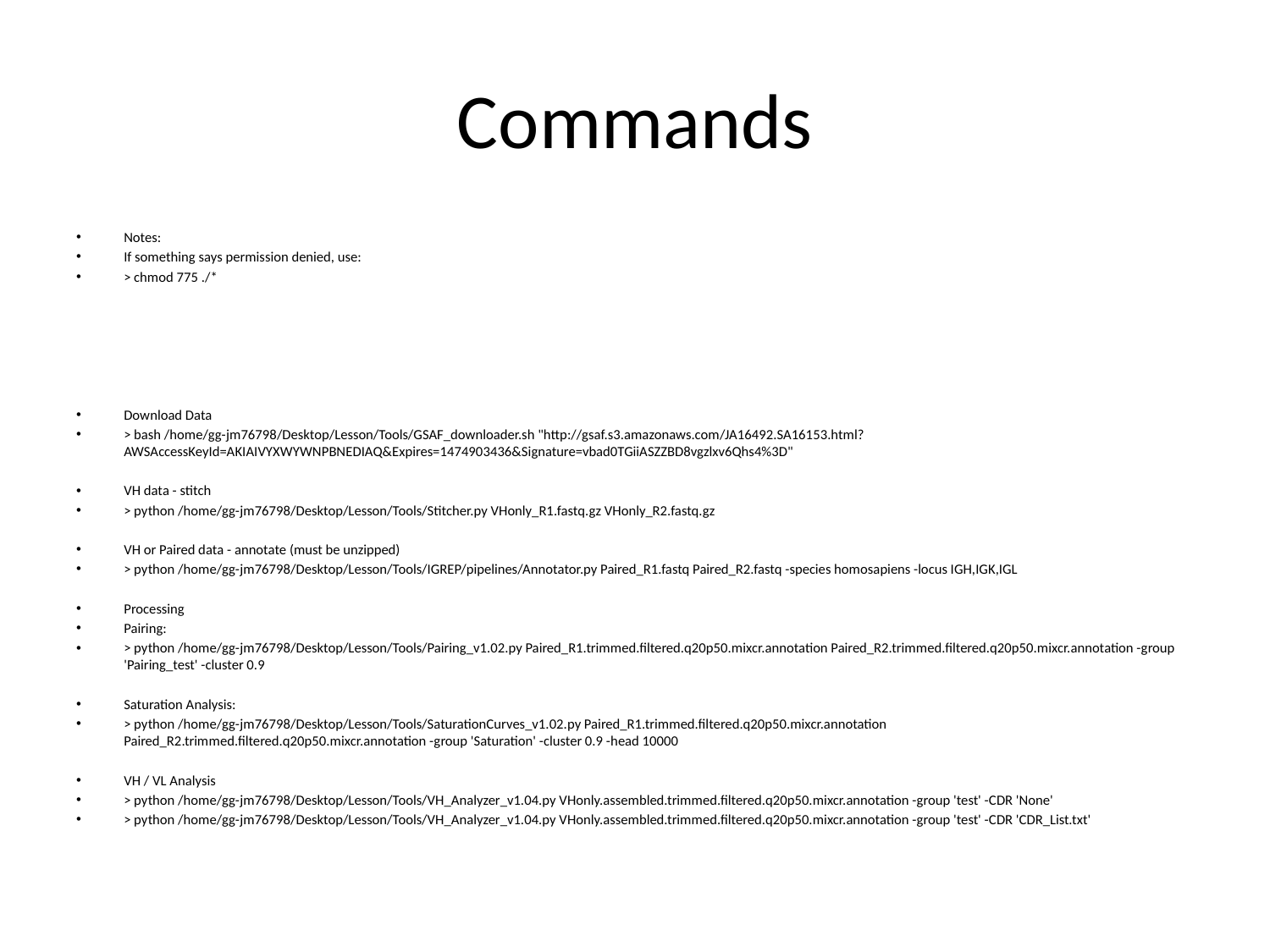

# Commands
Notes:
If something says permission denied, use:
> chmod 775 ./*

Download Data
> bash /home/gg-jm76798/Desktop/Lesson/Tools/GSAF_downloader.sh "http://gsaf.s3.amazonaws.com/JA16492.SA16153.html?AWSAccessKeyId=AKIAIVYXWYWNPBNEDIAQ&Expires=1474903436&Signature=vbad0TGiiASZZBD8vgzlxv6Qhs4%3D"

VH data - stitch
> python /home/gg-jm76798/Desktop/Lesson/Tools/Stitcher.py VHonly_R1.fastq.gz VHonly_R2.fastq.gz

VH or Paired data - annotate (must be unzipped)
> python /home/gg-jm76798/Desktop/Lesson/Tools/IGREP/pipelines/Annotator.py Paired_R1.fastq Paired_R2.fastq -species homosapiens -locus IGH,IGK,IGL

Processing
Pairing:
> python /home/gg-jm76798/Desktop/Lesson/Tools/Pairing_v1.02.py Paired_R1.trimmed.filtered.q20p50.mixcr.annotation Paired_R2.trimmed.filtered.q20p50.mixcr.annotation -group 'Pairing_test' -cluster 0.9

Saturation Analysis:
> python /home/gg-jm76798/Desktop/Lesson/Tools/SaturationCurves_v1.02.py Paired_R1.trimmed.filtered.q20p50.mixcr.annotation Paired_R2.trimmed.filtered.q20p50.mixcr.annotation -group 'Saturation' -cluster 0.9 -head 10000

VH / VL Analysis
> python /home/gg-jm76798/Desktop/Lesson/Tools/VH_Analyzer_v1.04.py VHonly.assembled.trimmed.filtered.q20p50.mixcr.annotation -group 'test' -CDR 'None'
> python /home/gg-jm76798/Desktop/Lesson/Tools/VH_Analyzer_v1.04.py VHonly.assembled.trimmed.filtered.q20p50.mixcr.annotation -group 'test' -CDR 'CDR_List.txt'